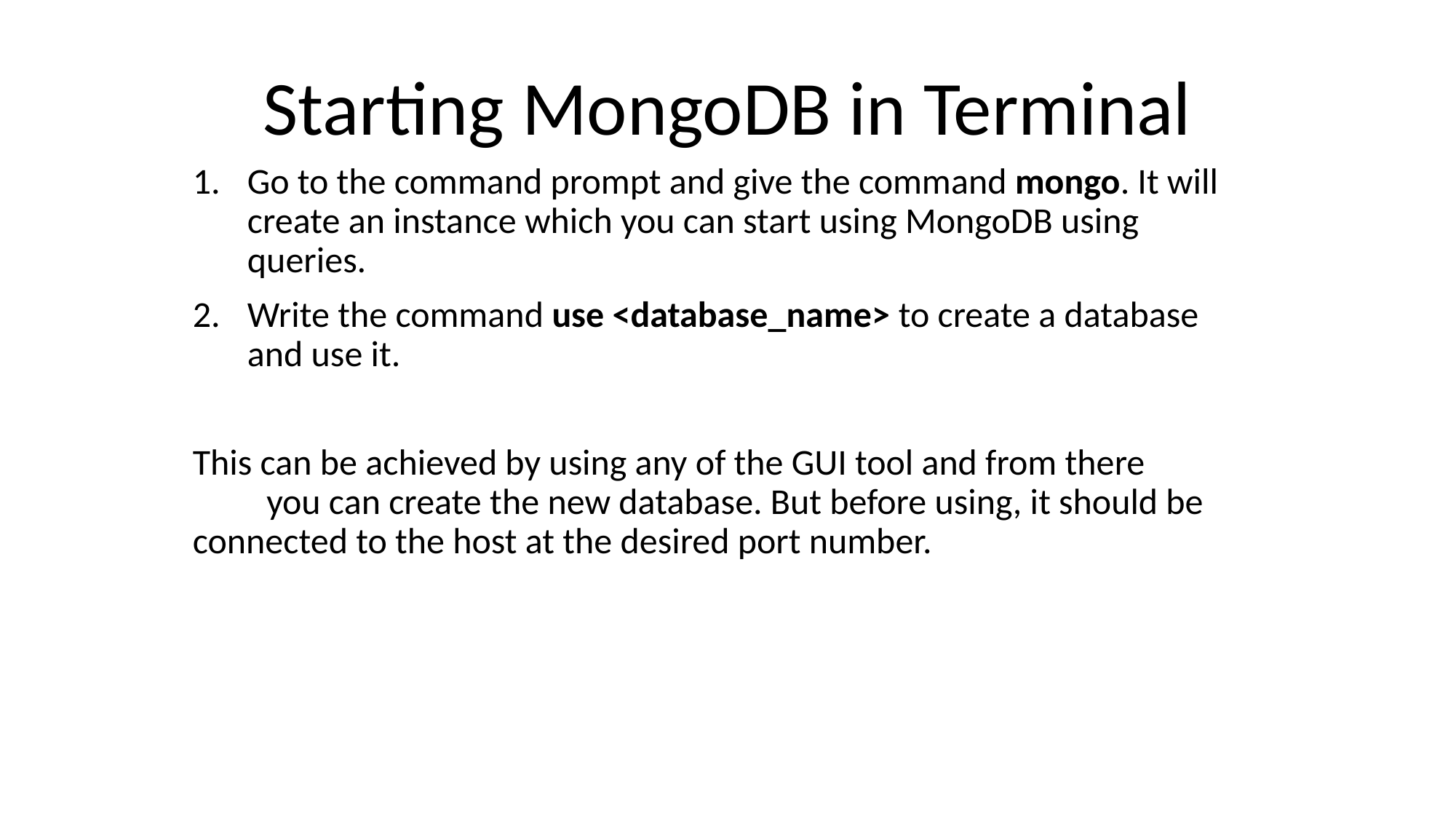

# Starting MongoDB in Terminal
Go to the command prompt and give the command mongo. It will create an instance which you can start using MongoDB using queries.
Write the command use <database_name> to create a database and use it.

This can be achieved by using any of the GUI tool and from there                        you can create the new database. But before using, it should be connected to the host at the desired port number.